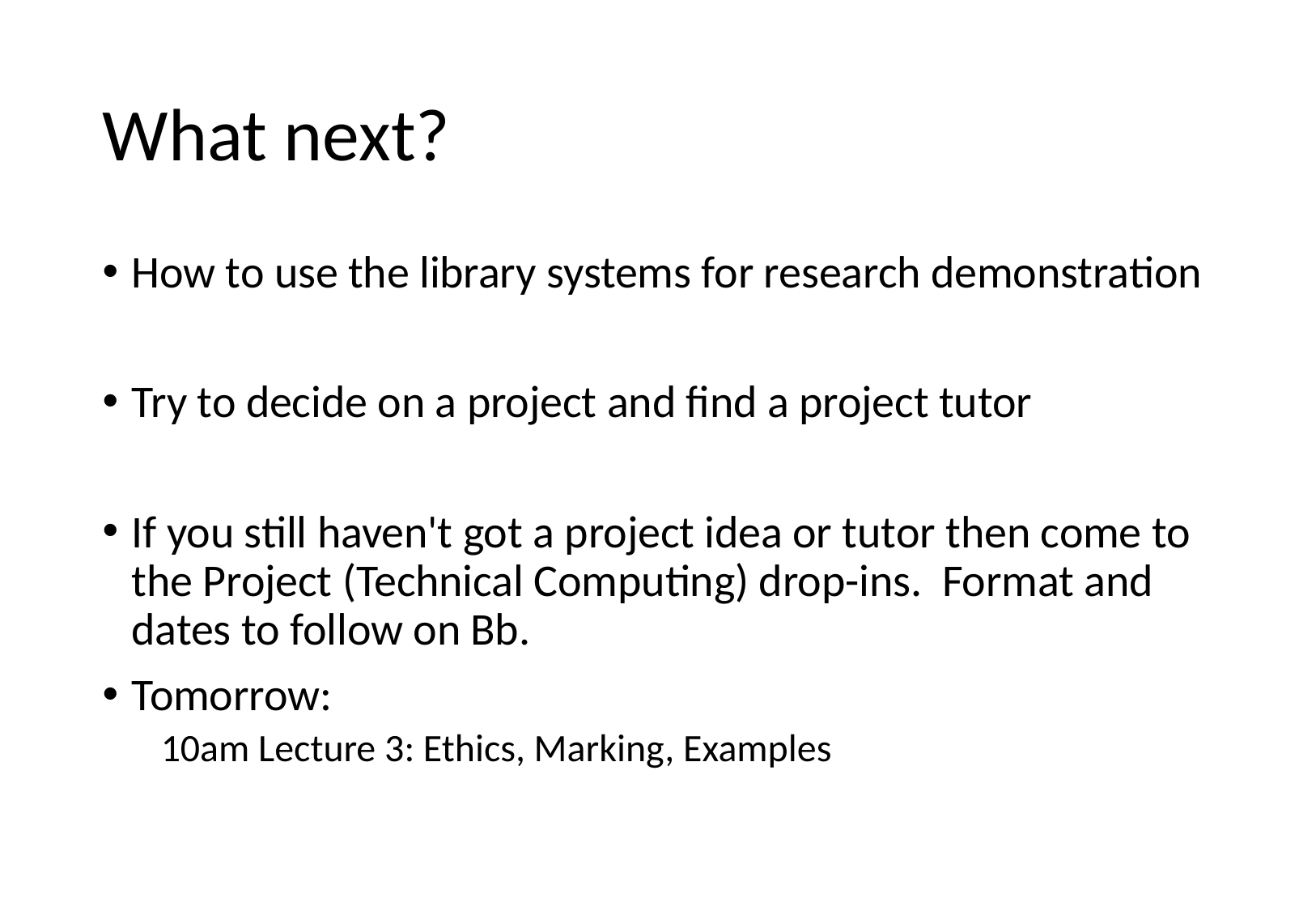

# What next?
How to use the library systems for research demonstration

Try to decide on a project and find a project tutor

If you still haven't got a project idea or tutor then come to the Project (Technical Computing) drop-ins.  Format and dates to follow on Bb.
Tomorrow:
10am Lecture 3: Ethics, Marking, Examples